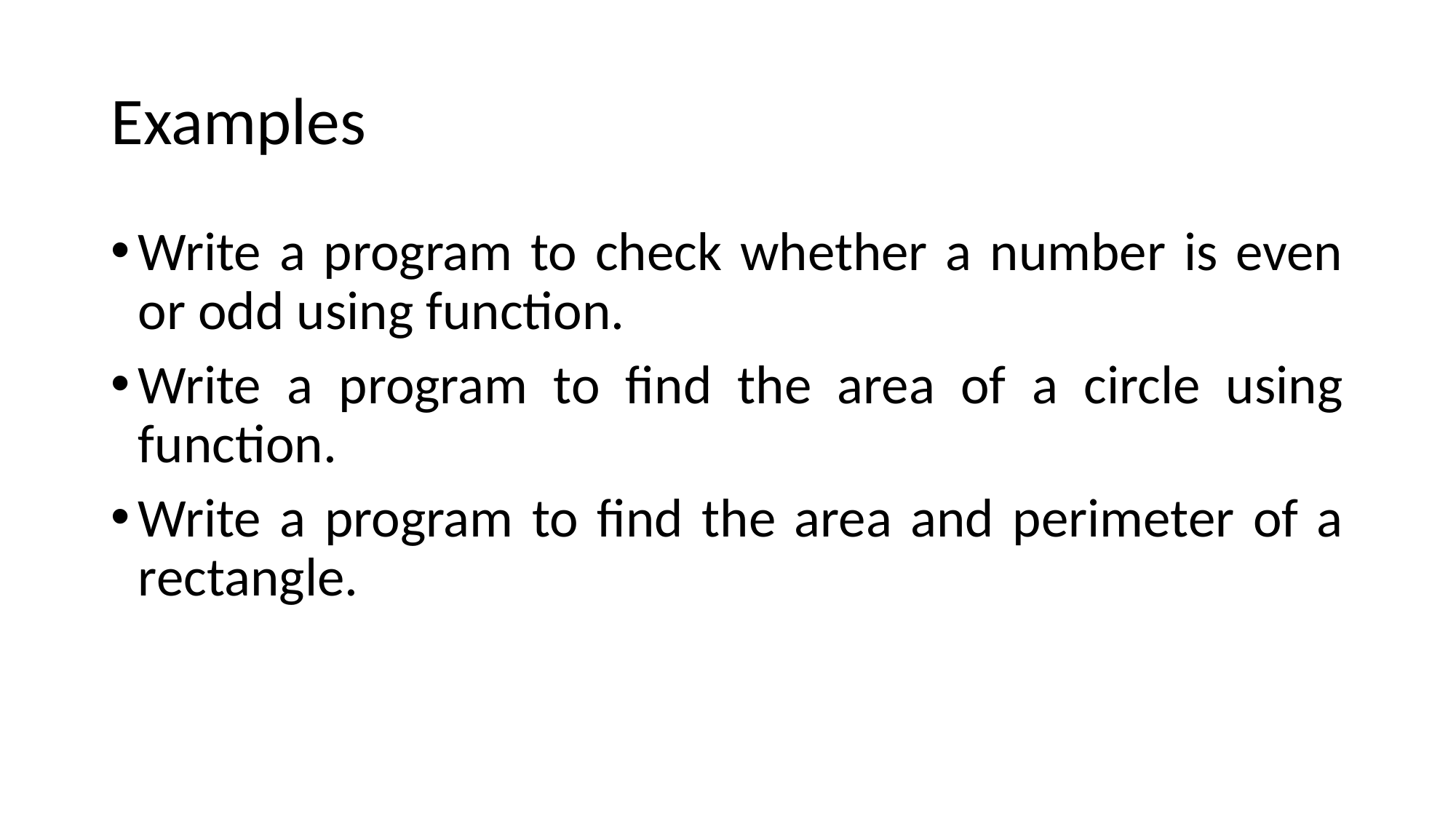

# Examples
Write a program to check whether a number is even or odd using function.
Write a program to find the area of a circle using function.
Write a program to find the area and perimeter of a rectangle.